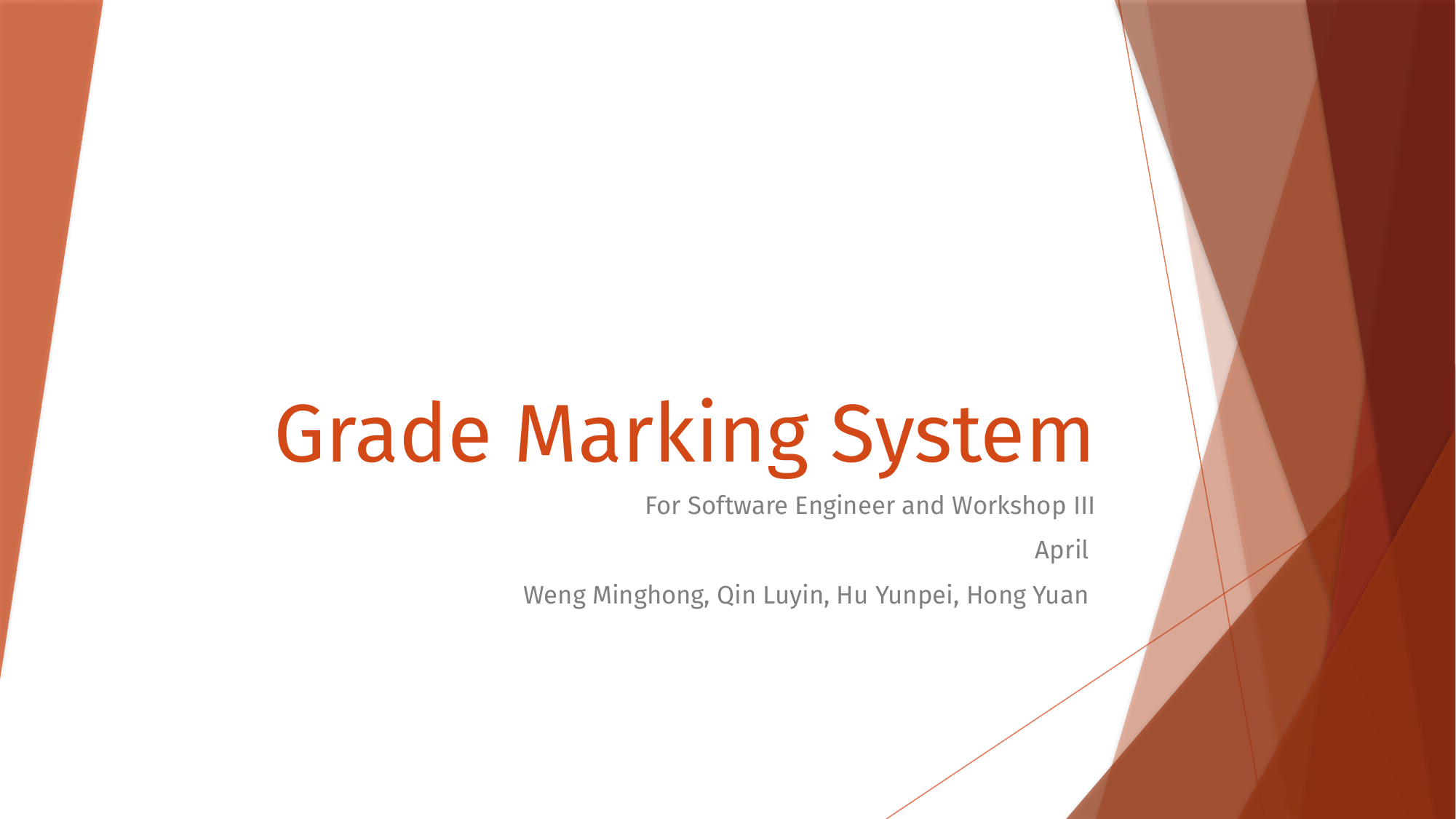

# Grade Marking System
For Software Engineer and Workshop III
April
Weng Minghong, Qin Luyin, Hu Yunpei, Hong Yuan